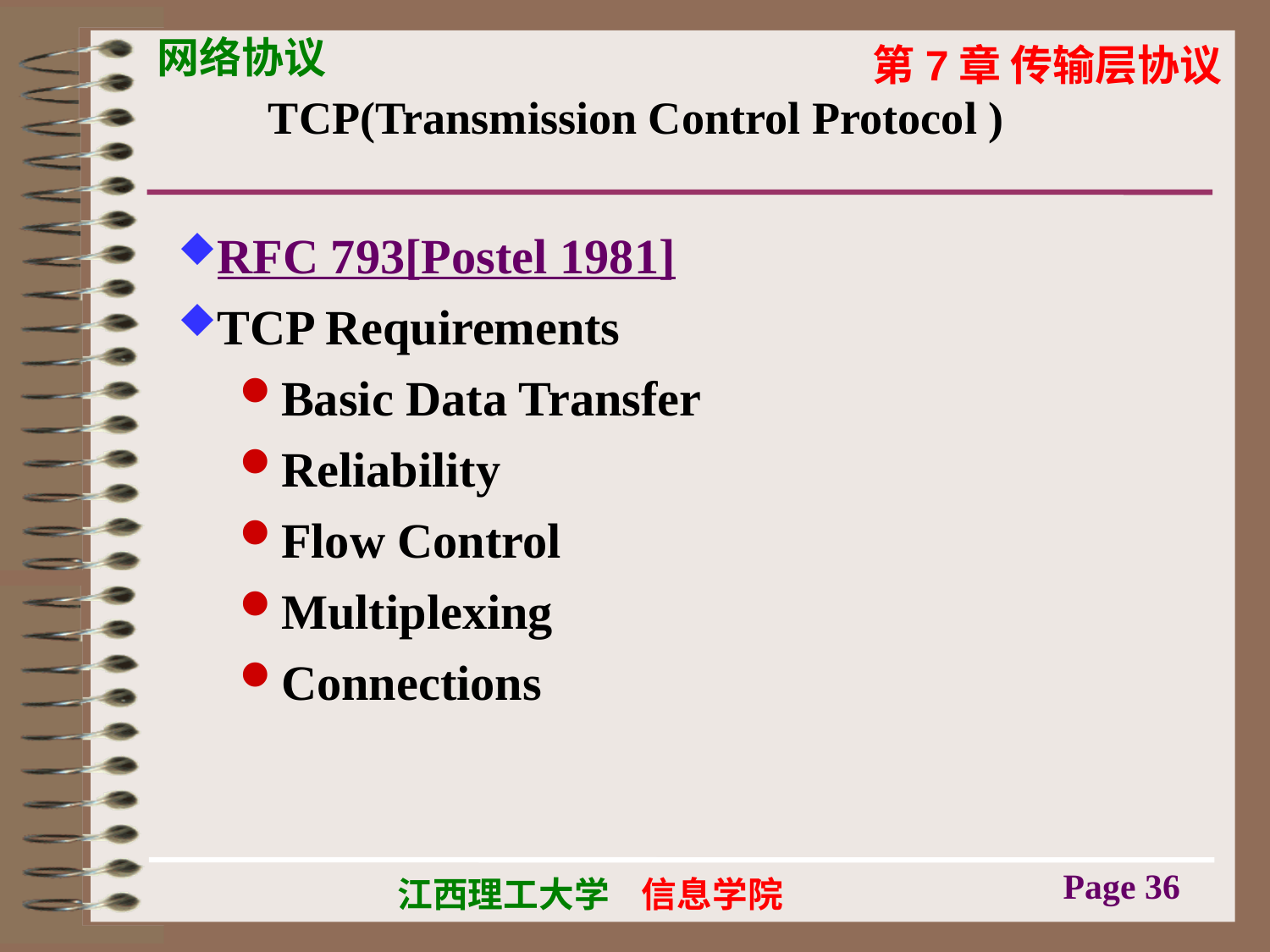

# TCP(Transmission Control Protocol )
RFC 793[Postel 1981]
TCP Requirements
Basic Data Transfer
Reliability
Flow Control
Multiplexing
Connections
Page 36